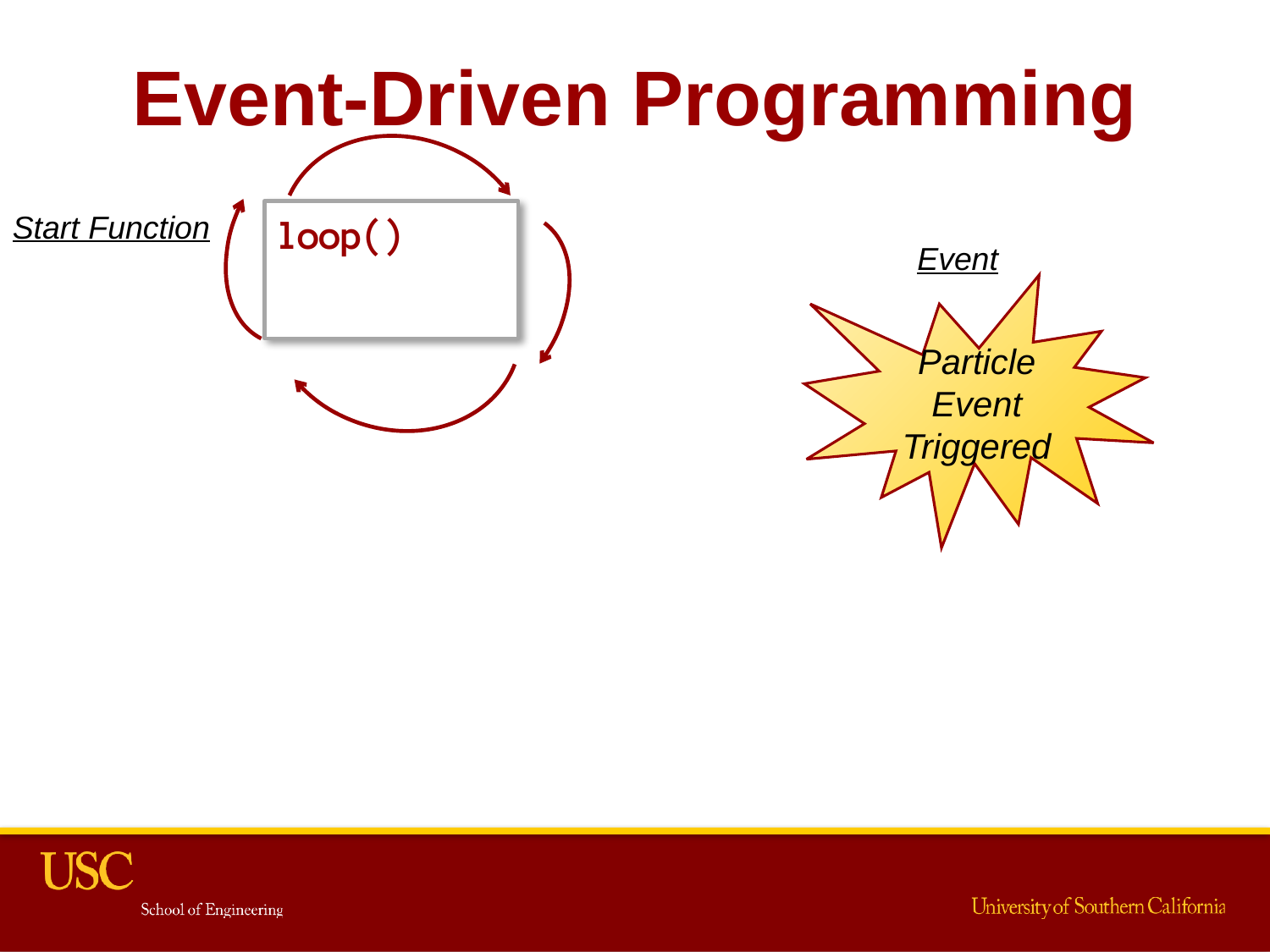

# Event-Driven Programming

Start Function
loop()
Event
Particle Event Triggered